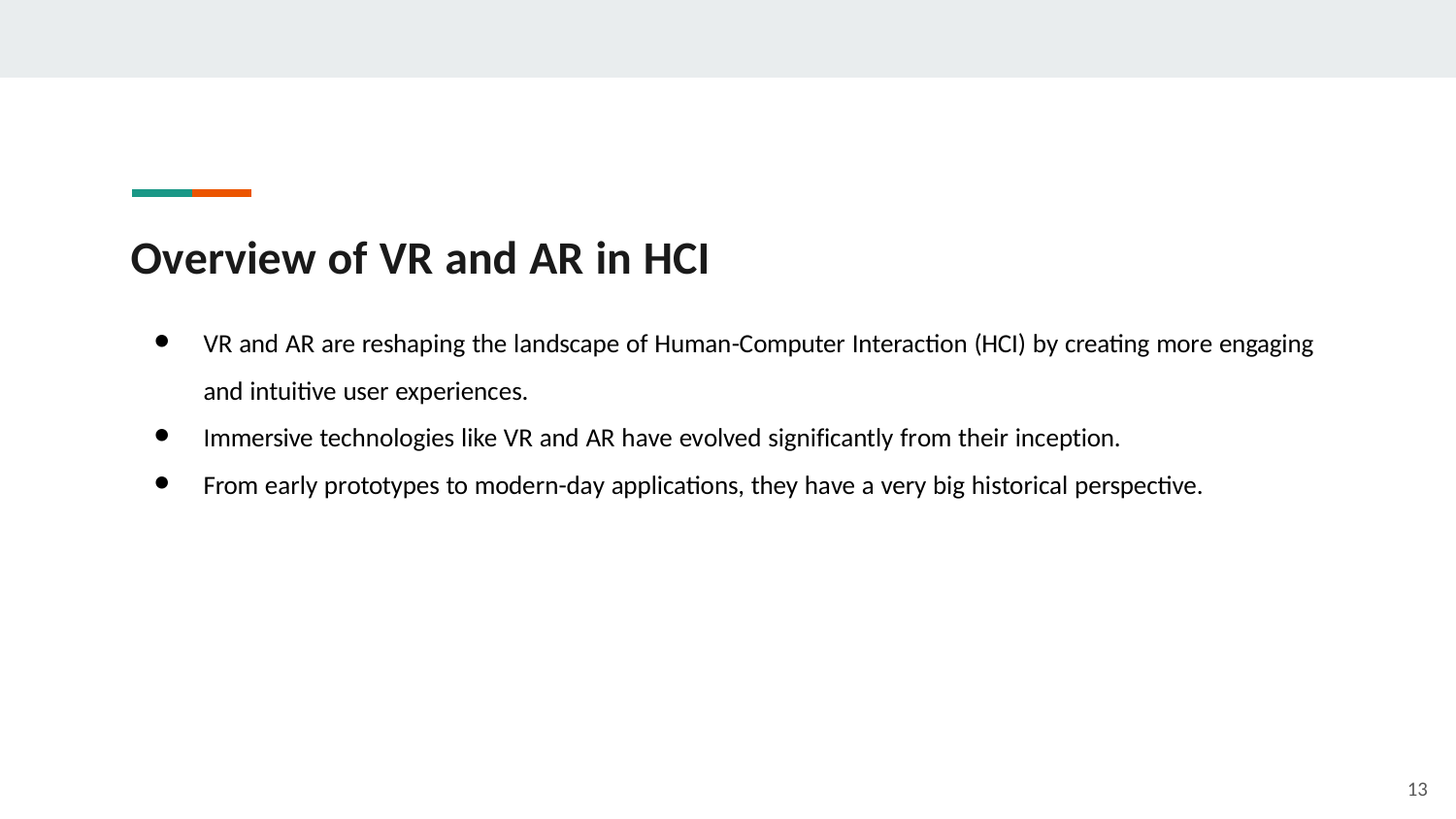

# Overview of VR and AR in HCI
VR and AR are reshaping the landscape of Human-Computer Interaction (HCI) by creating more engaging
and intuitive user experiences.
Immersive technologies like VR and AR have evolved significantly from their inception.
From early prototypes to modern-day applications, they have a very big historical perspective.
13